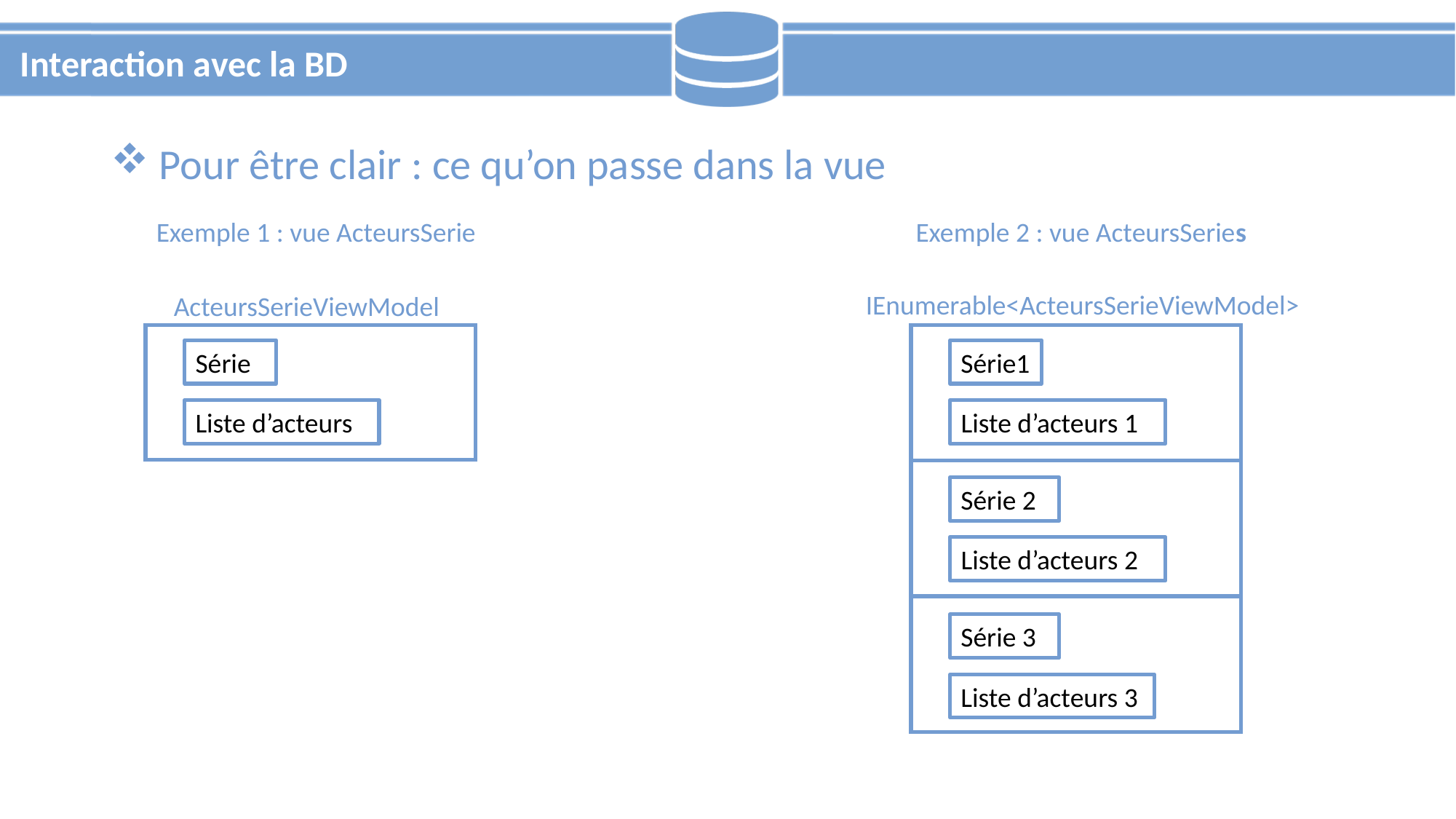

# Interaction avec la BD
 Pour être clair : ce qu’on passe dans la vue

Exemple 1 : vue ActeursSerie
Exemple 2 : vue ActeursSeries
IEnumerable<ActeursSerieViewModel>
ActeursSerieViewModel

Série
Série1
Liste d’acteurs
Liste d’acteurs 1

Série 2
Liste d’acteurs 2

Série 3
Liste d’acteurs 3